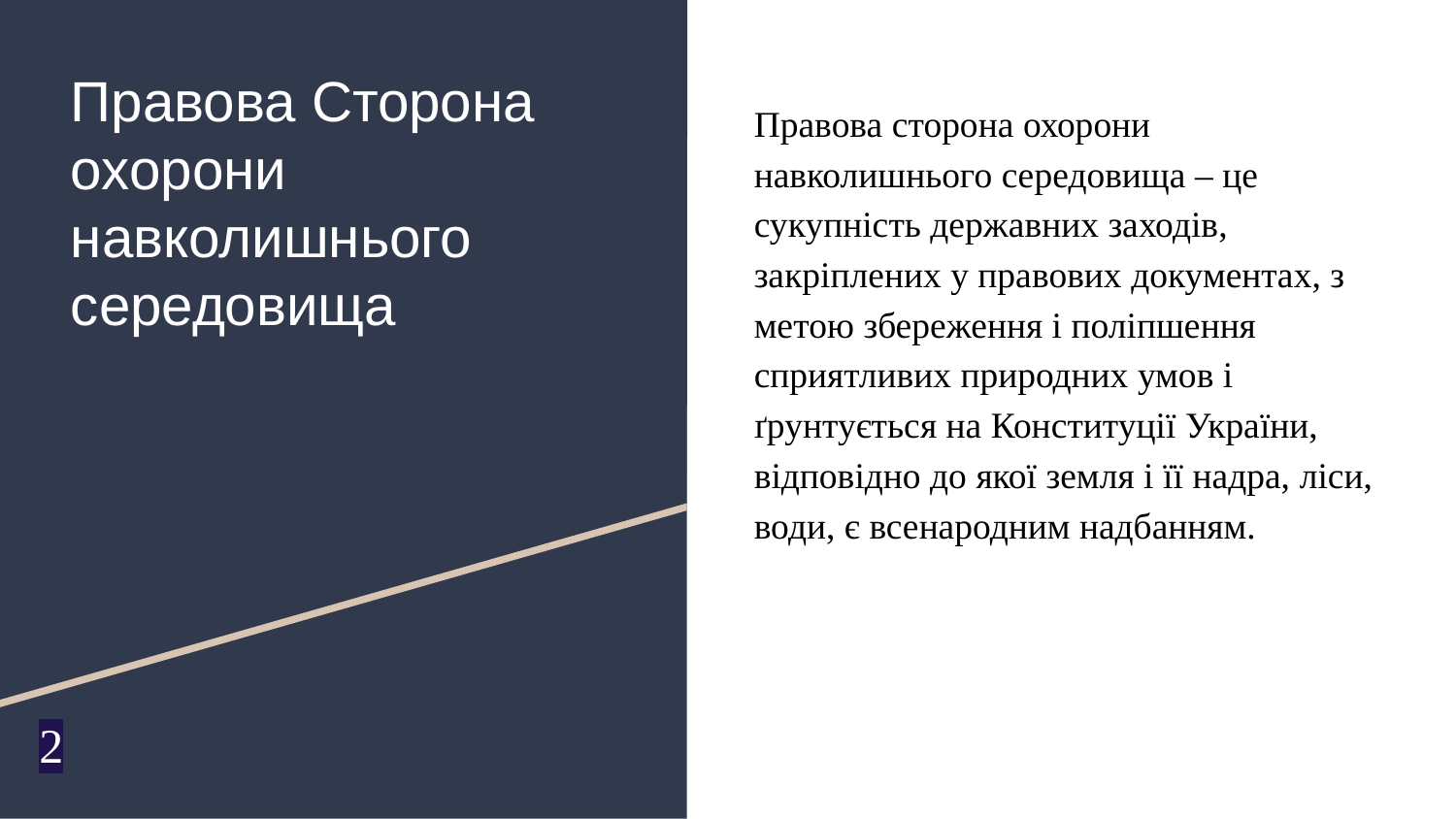

# Правова Сторона охорони навколишнього середовища
Правова сторона охорони навколишнього середовища – це сукупність державних заходів, закріплених у правових документах, з метою збереження і поліпшення сприятливих природних умов і ґрунтується на Конституції України, відповідно до якої земля і її надра, ліси, води, є всенародним надбанням.
2